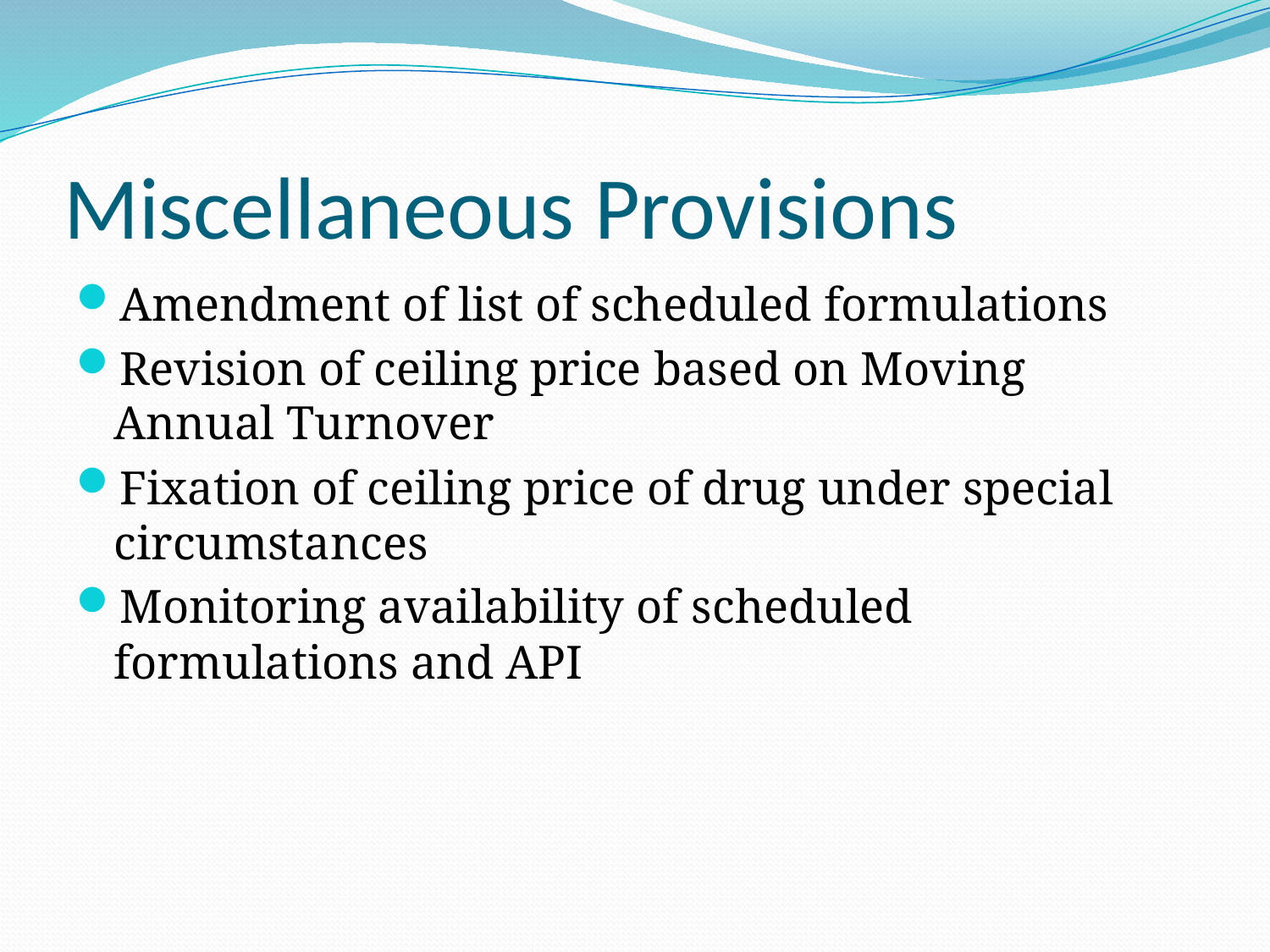

# Miscellaneous Provisions
Amendment of list of scheduled formulations
Revision of ceiling price based on Moving Annual Turnover
Fixation of ceiling price of drug under special circumstances
Monitoring availability of scheduled formulations and API